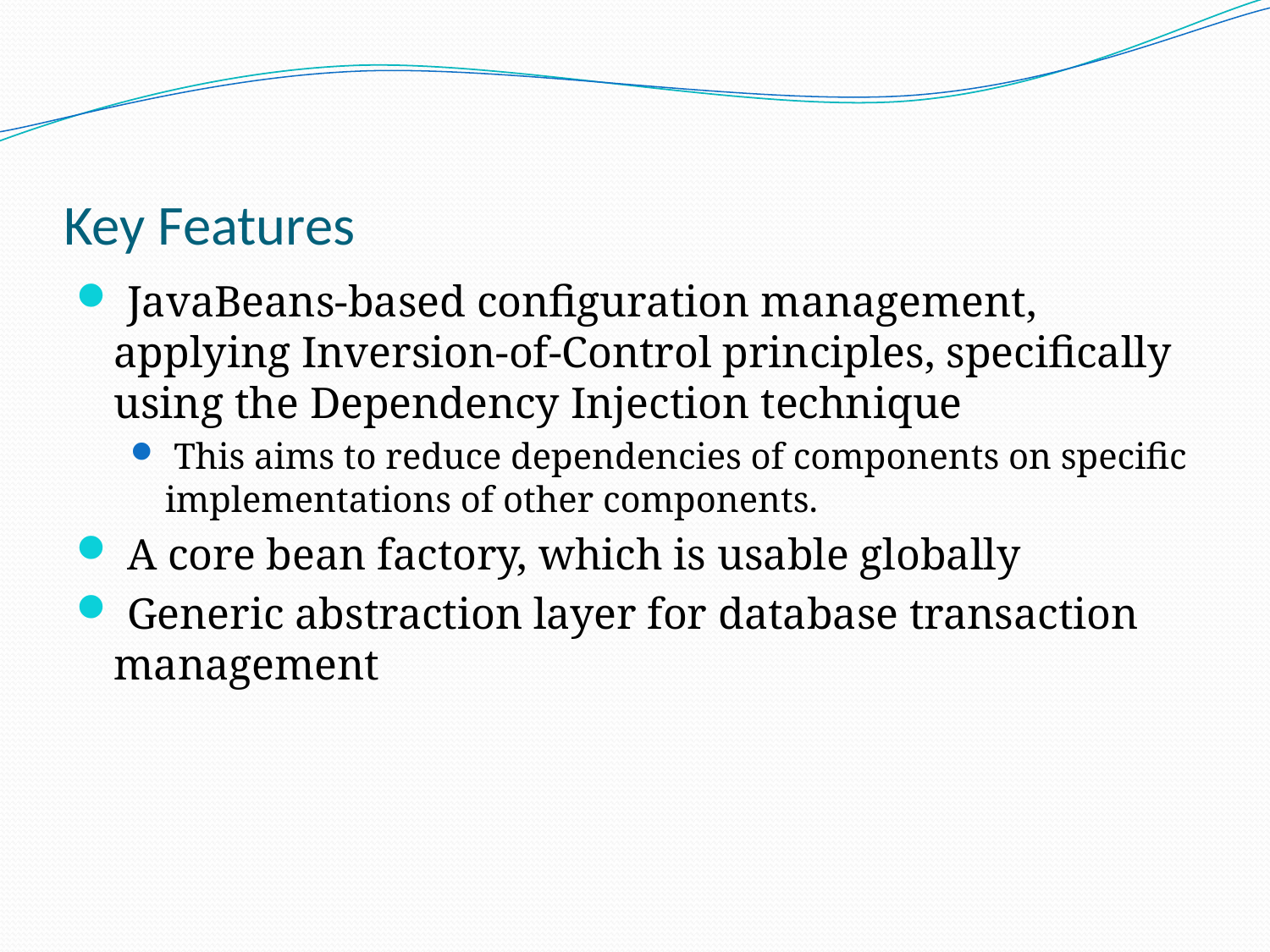

# Key Features
 JavaBeans-based configuration management, applying Inversion-of-Control principles, specifically using the Dependency Injection technique
 This aims to reduce dependencies of components on specific implementations of other components.
 A core bean factory, which is usable globally
 Generic abstraction layer for database transaction management